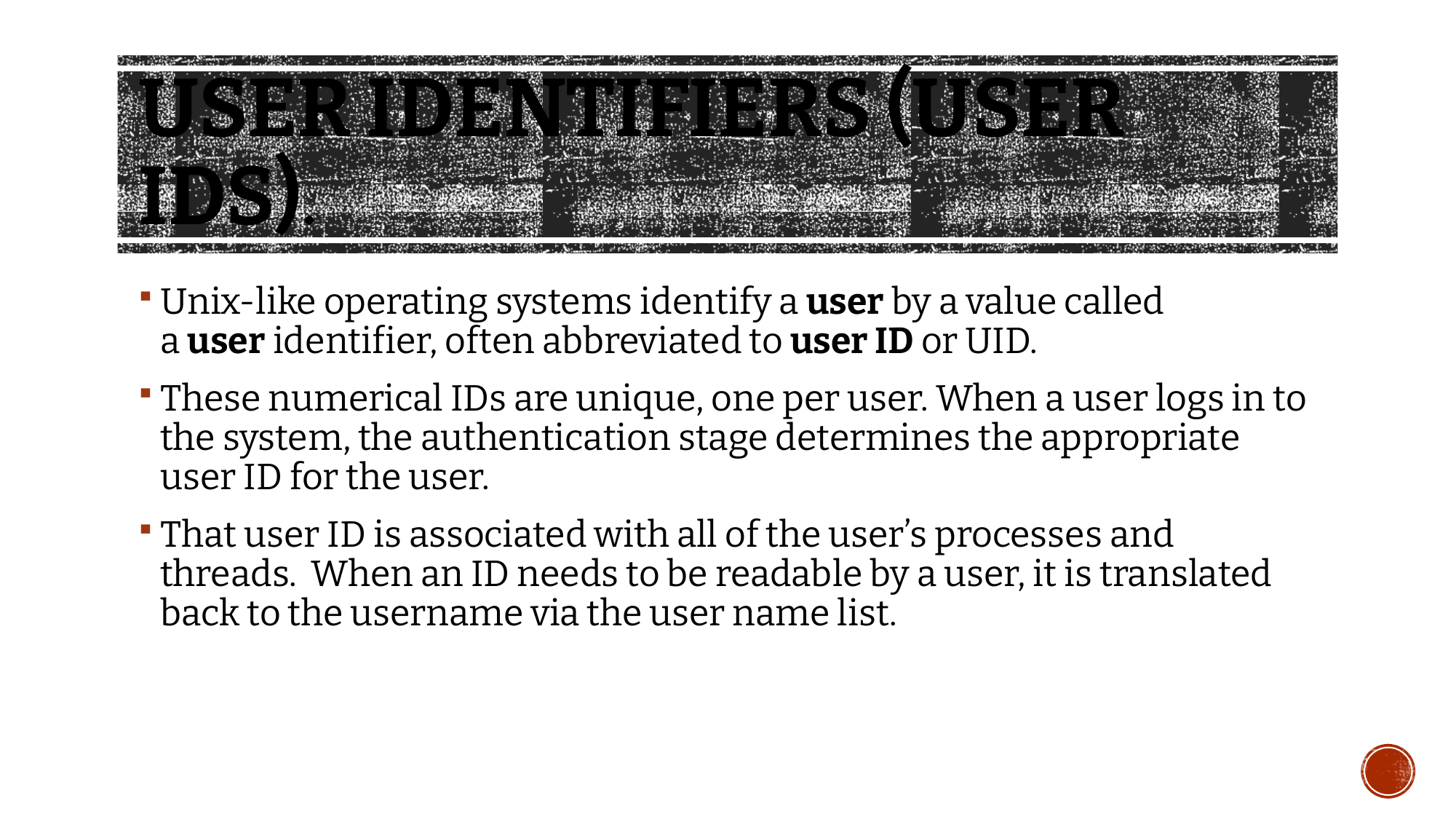

# user identifiers (user IDs).

Unix-like operating systems identify a user by a value called a user identifier, often abbreviated to user ID or UID.
These numerical IDs are unique, one per user. When a user logs in to the system, the authentication stage determines the appropriate user ID for the user.
That user ID is associated with all of the user’s processes and threads.  When an ID needs to be readable by a user, it is translated back to the username via the user name list.